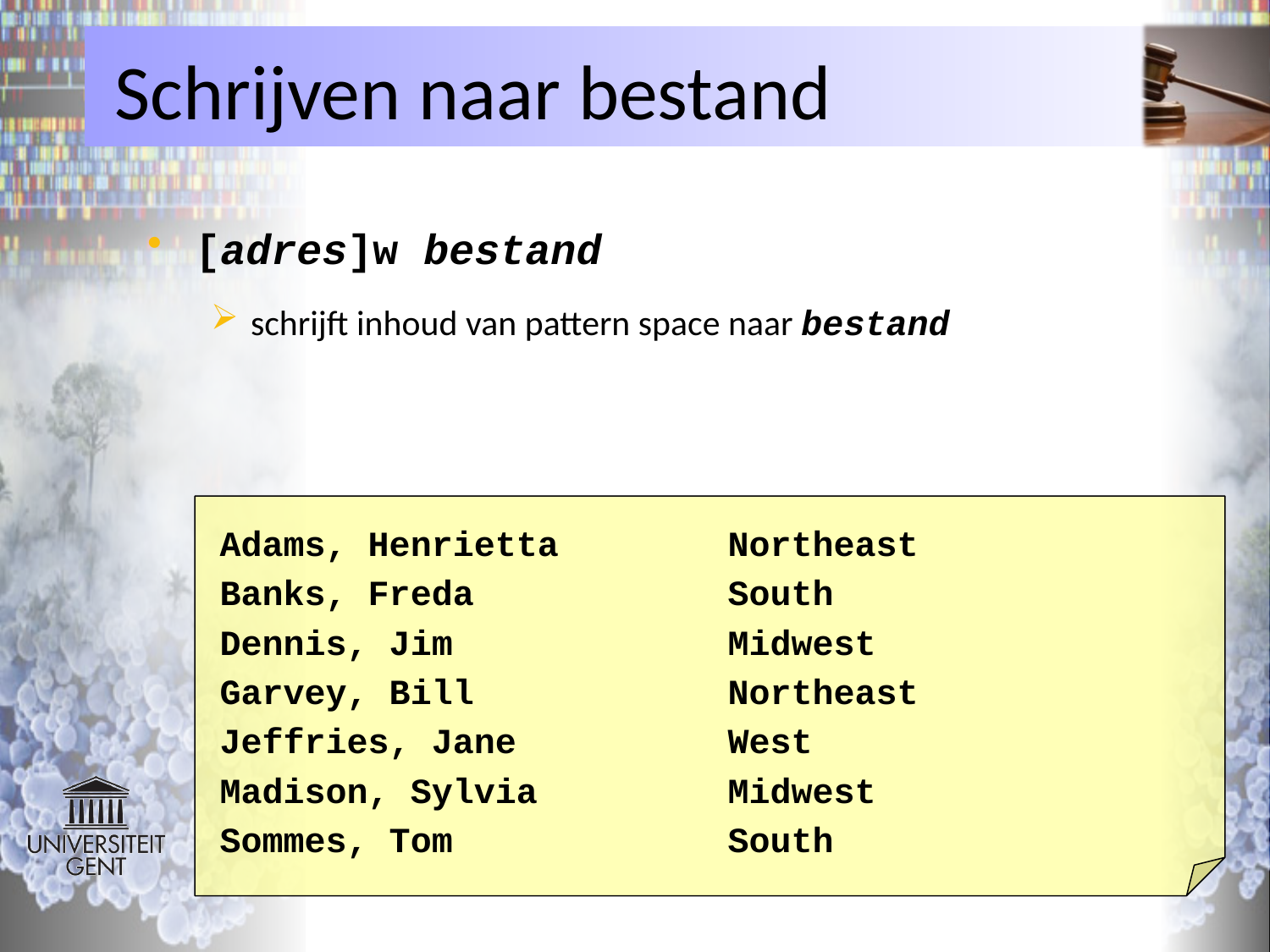

# Schrijven naar bestand
[adres]w bestand

schrijft inhoud van pattern space naar bestand

Adams, Henrietta		Northeast
Banks, Freda		South
Dennis, Jim			Midwest
Garvey, Bill		Northeast
Jeffries, Jane		West
Madison, Sylvia		Midwest
Sommes, Tom			South